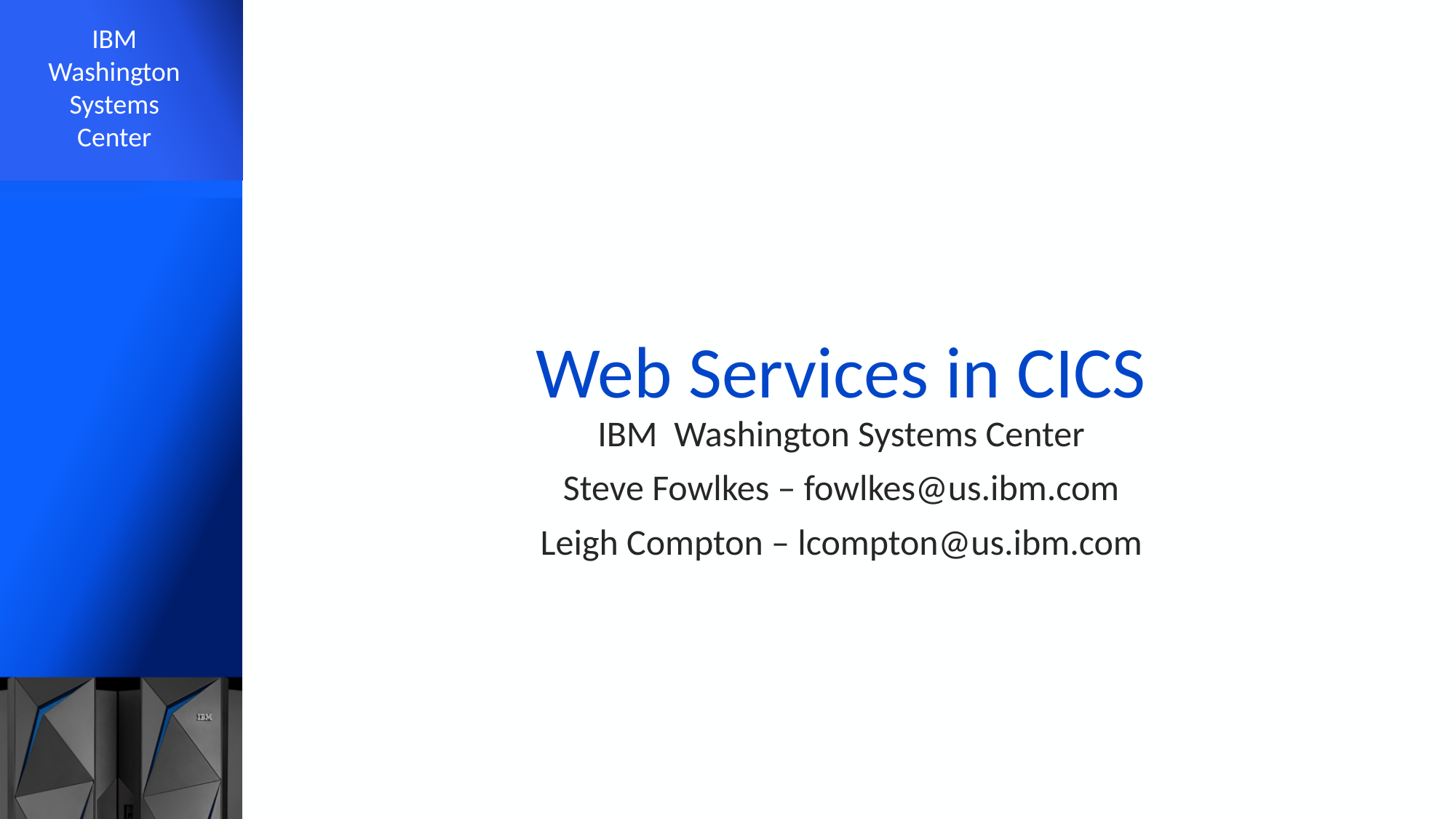

# Web Services in CICS
IBM  Washington Systems Center
Steve Fowlkes – fowlkes@us.ibm.com
Leigh Compton – lcompton@us.ibm.com